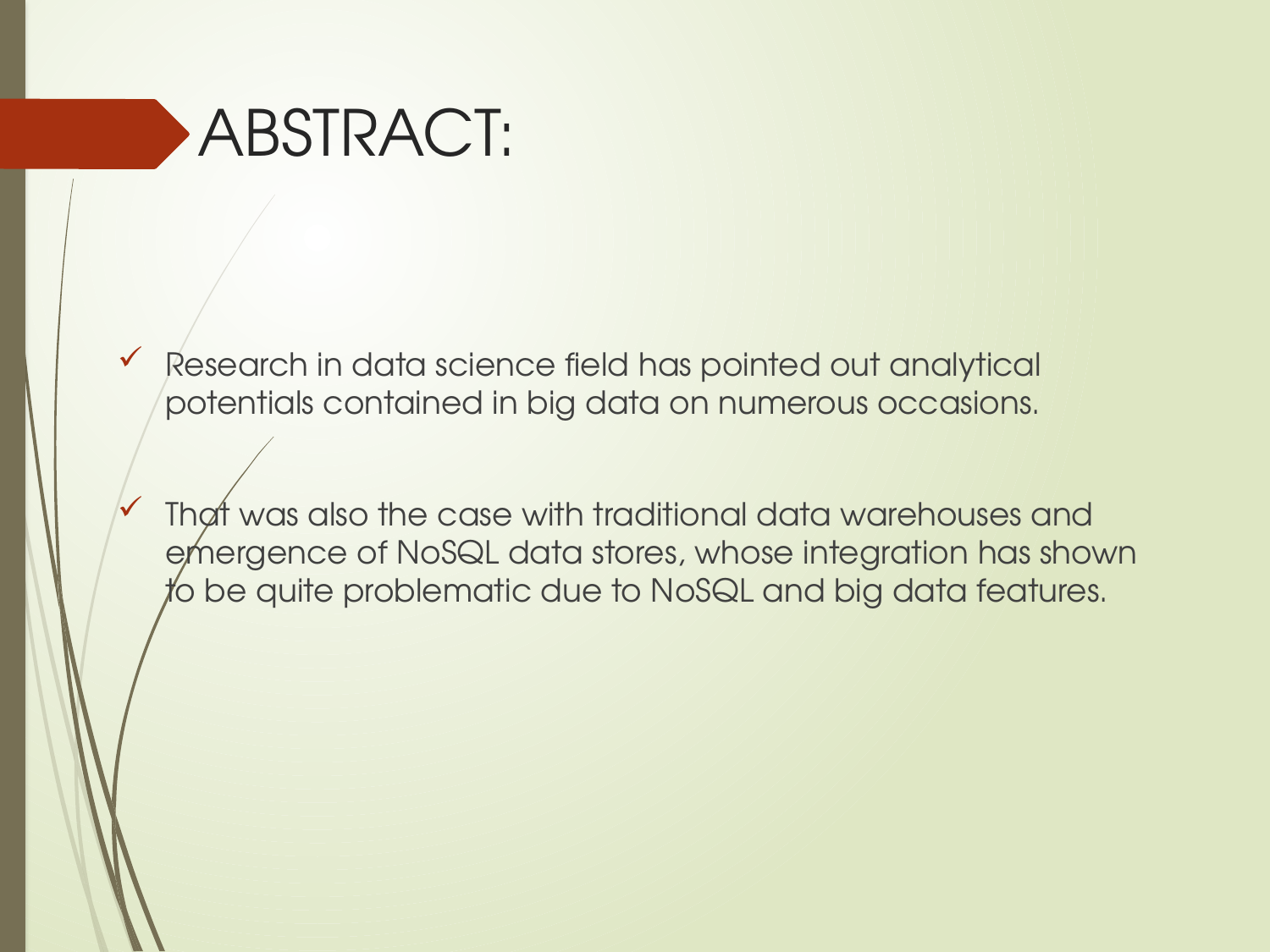

# ABSTRACT:
Research in data science field has pointed out analytical potentials contained in big data on numerous occasions.

That was also the case with traditional data warehouses and emergence of NoSQL data stores, whose integration has shown to be quite problematic due to NoSQL and big data features.